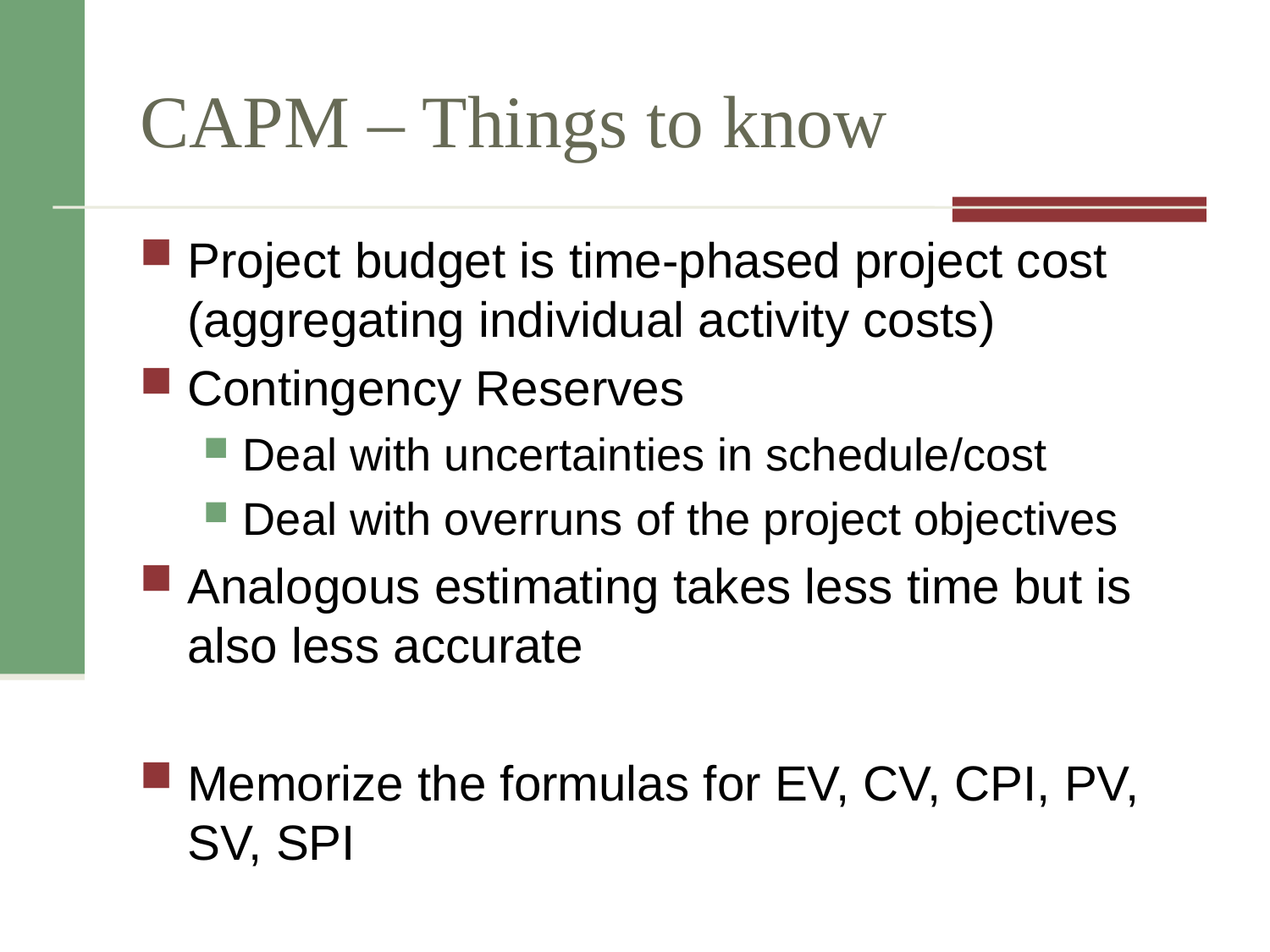

# CAPM – Things to know
Project budget is time-phased project cost (aggregating individual activity costs)
Contingency Reserves
Deal with uncertainties in schedule/cost
Deal with overruns of the project objectives
Analogous estimating takes less time but is also less accurate

Memorize the formulas for EV, CV, CPI, PV, SV, SPI